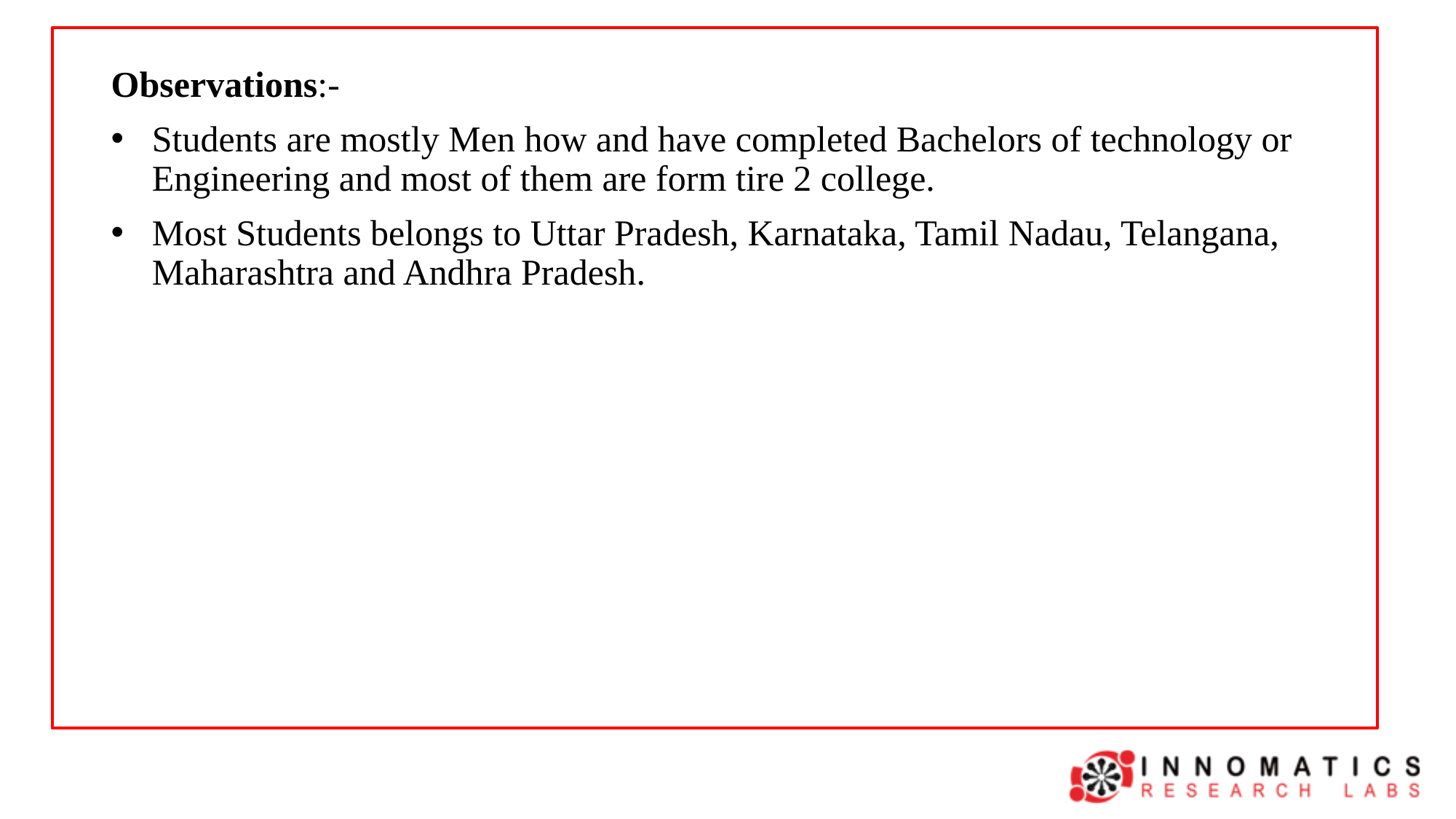

Observations:-
Students are mostly Men how and have completed Bachelors of technology or Engineering and most of them are form tire 2 college.
Most Students belongs to Uttar Pradesh, Karnataka, Tamil Nadau, Telangana, Maharashtra and Andhra Pradesh.